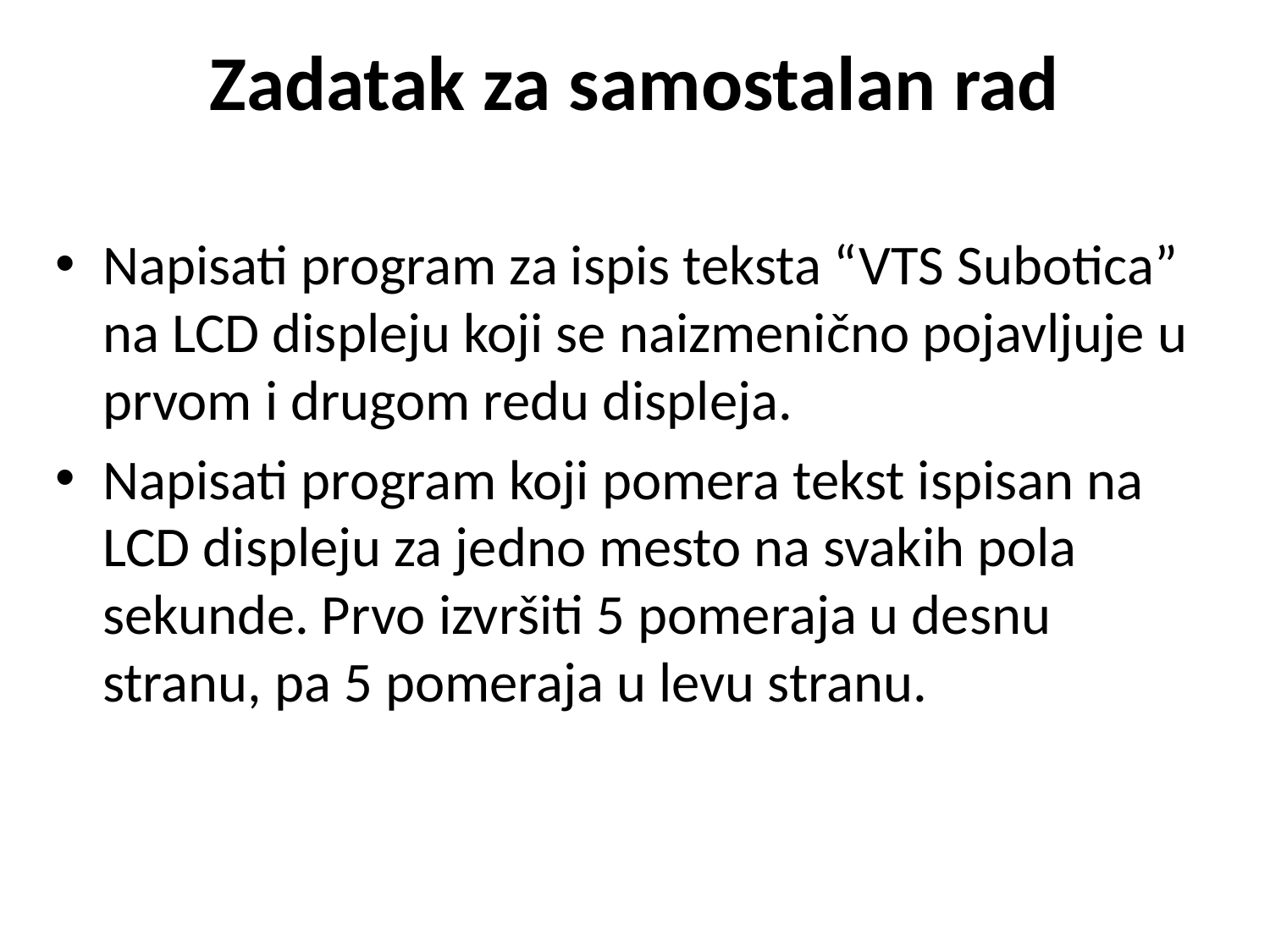

# Zadatak za samostalan rad
Napisati program za ispis teksta “VTS Subotica” na LCD displeju koji se naizmenično pojavljuje u prvom i drugom redu displeja.
Napisati program koji pomera tekst ispisan na LCD displeju za jedno mesto na svakih pola sekunde. Prvo izvršiti 5 pomeraja u desnu stranu, pa 5 pomeraja u levu stranu.